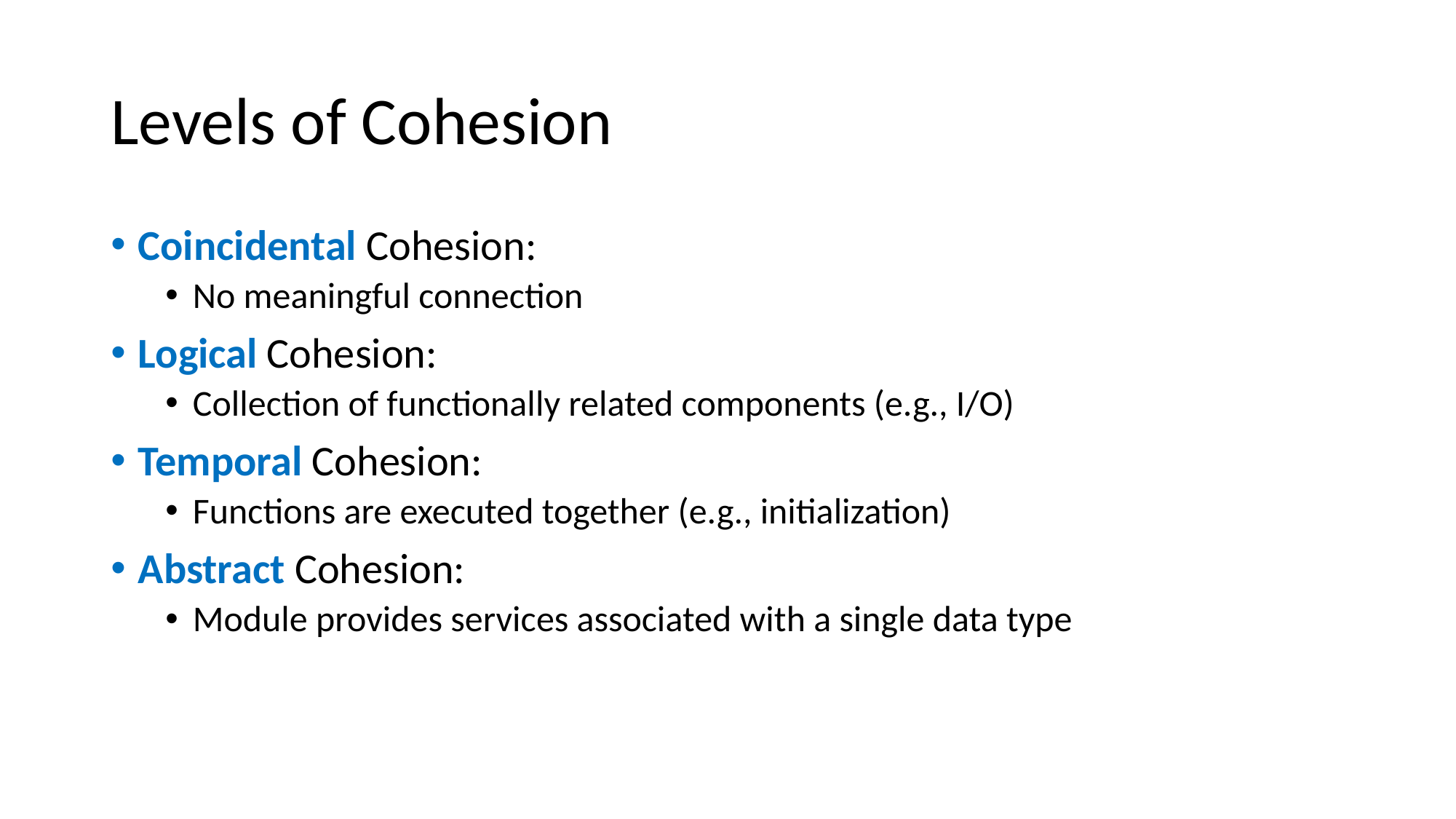

# Levels of Cohesion
Coincidental Cohesion:
No meaningful connection
Logical Cohesion:
Collection of functionally related components (e.g., I/O)
Temporal Cohesion:
Functions are executed together (e.g., initialization)
Abstract Cohesion:
Module provides services associated with a single data type